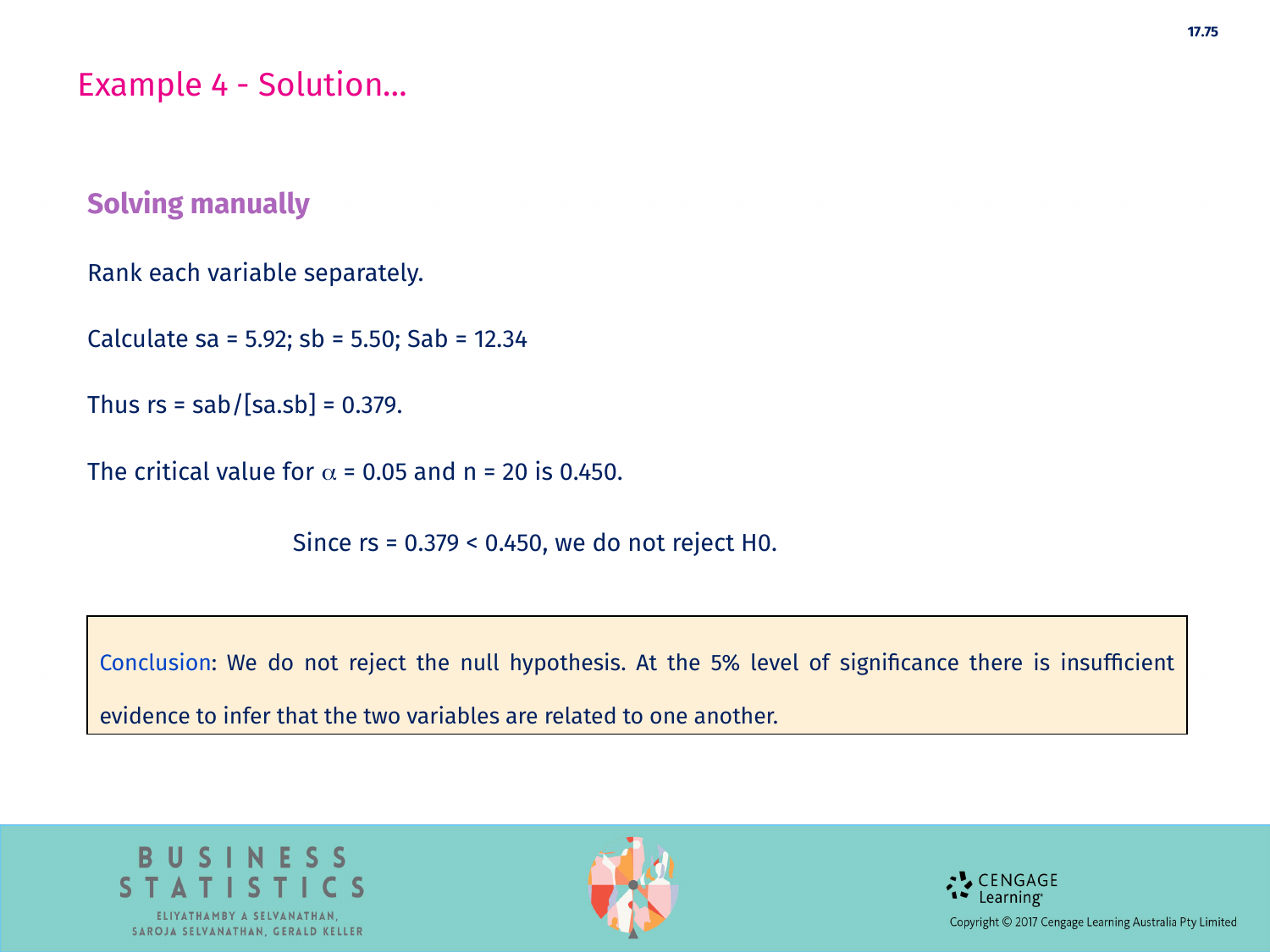

17.75
Example 4 - Solution…
Solving manually
Rank each variable separately.
Calculate sa = 5.92; sb = 5.50; Sab = 12.34
Thus rs = sab/[sa.sb] = 0.379.
The critical value for α = 0.05 and n = 20 is 0.450.

Since rs = 0.379 < 0.450, we do not reject H0.
Conclusion: We do not reject the null hypothesis. At the 5% level of significance there is insufficient evidence to infer that the two variables are related to one another.